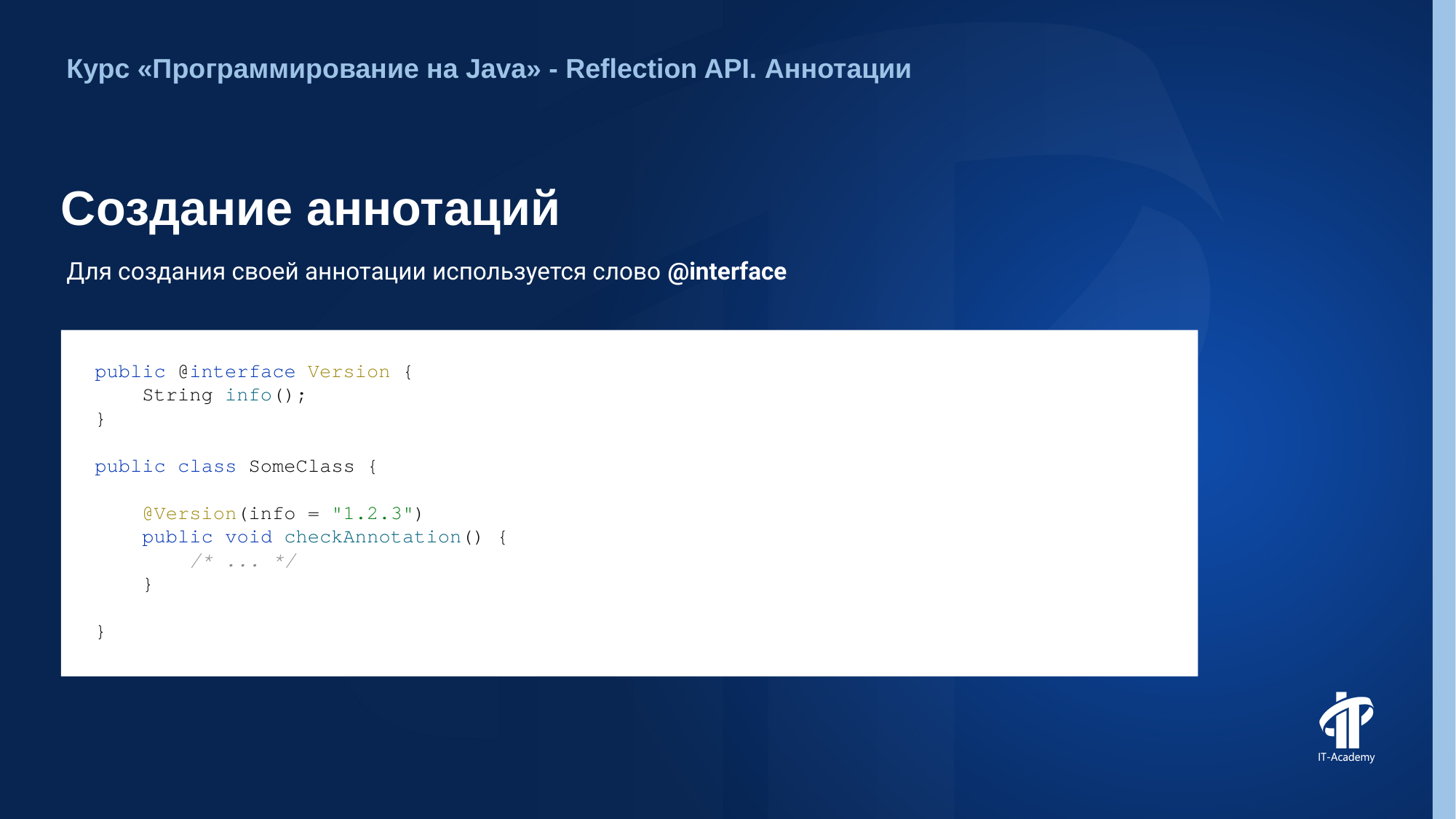

Курс «Программирование на Java» - Reflection API. Аннотации
# Создание аннотаций
Для создания своей аннотации используется слово @interface

public @interface Version {
    String info();
}

public class SomeClass {

    @Version(info = "1.2.3")
    public void checkAnnotation() {
        /* ... */
    }

}